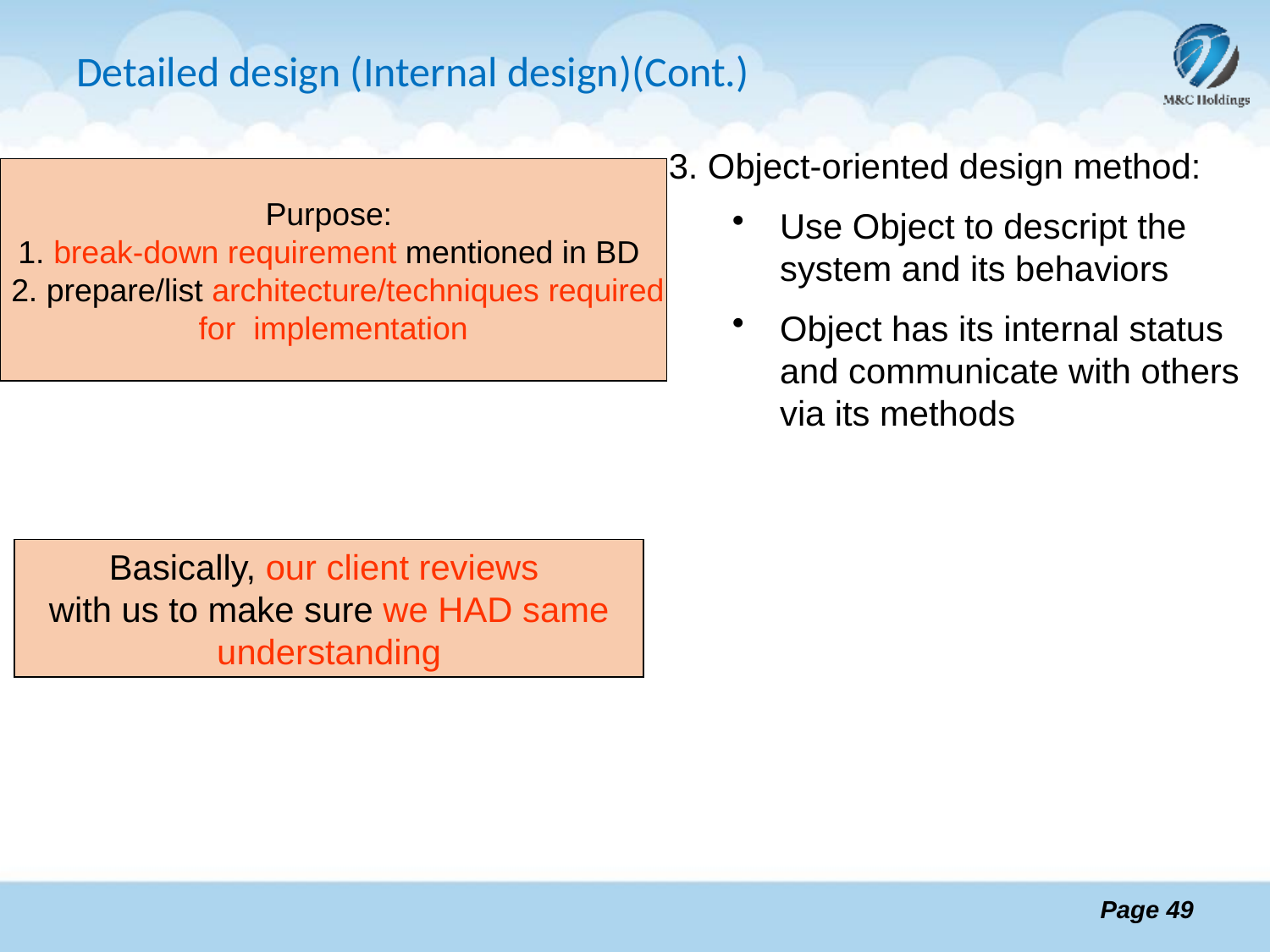

# Detailed design (Internal design)(Cont.)
3. Object-oriented design method:
Use Object to descript the system and its behaviors
Object has its internal status and communicate with others via its methods
Purpose:
1. break-down requirement mentioned in BD
  2. prepare/list architecture/techniques required
for  implementation
Basically, our client reviews
with us to make sure we HAD same
understanding
Page 49